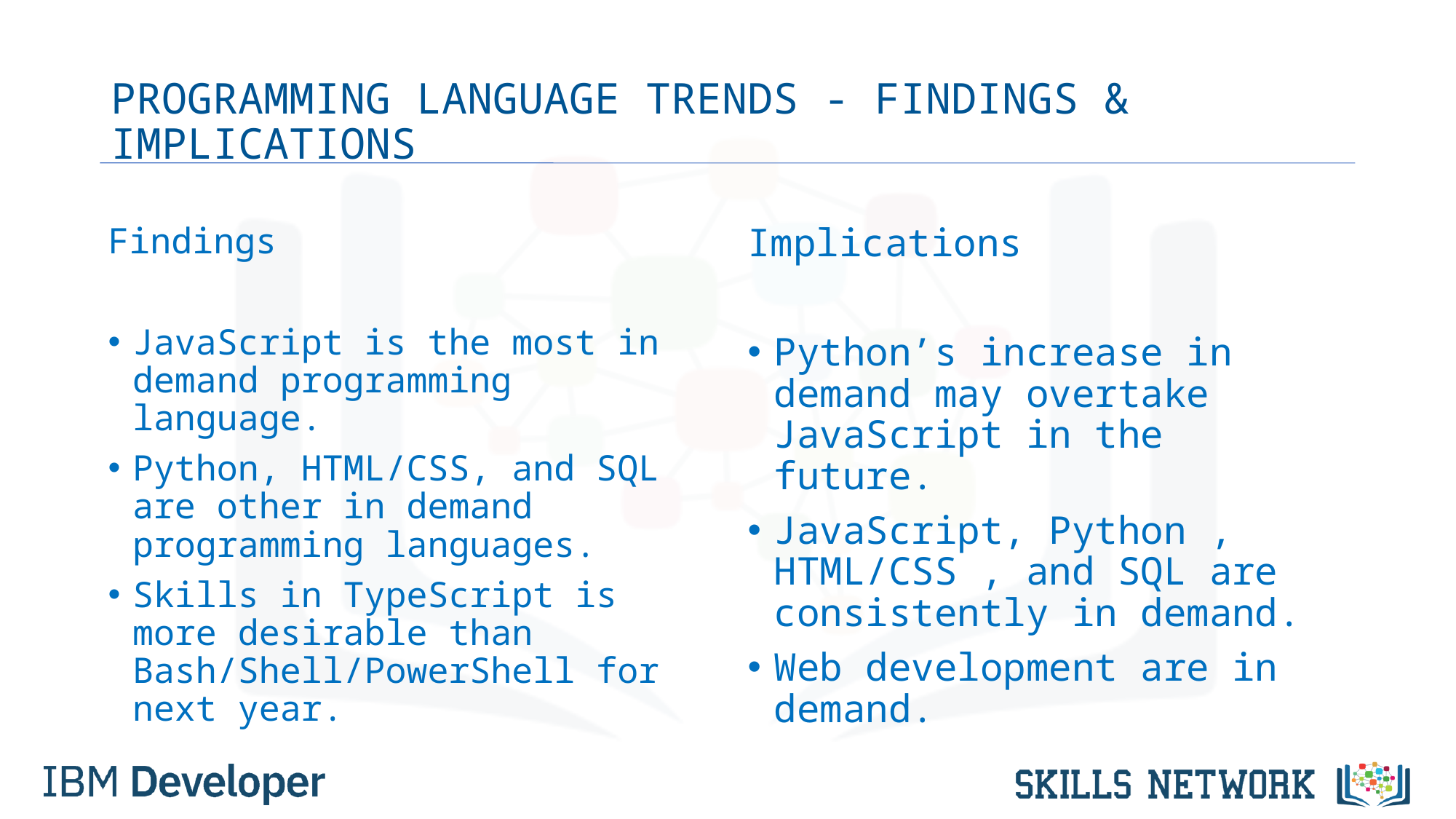

# PROGRAMMING LANGUAGE TRENDS - FINDINGS & IMPLICATIONS
Findings

JavaScript is the most in demand programming language.
Python, HTML/CSS, and SQL are other in demand programming languages.
Skills in TypeScript is more desirable than Bash/Shell/PowerShell for next year.
Implications

Python’s increase in demand may overtake JavaScript in the future.
JavaScript, Python , HTML/CSS , and SQL are consistently in demand.
Web development are in demand.